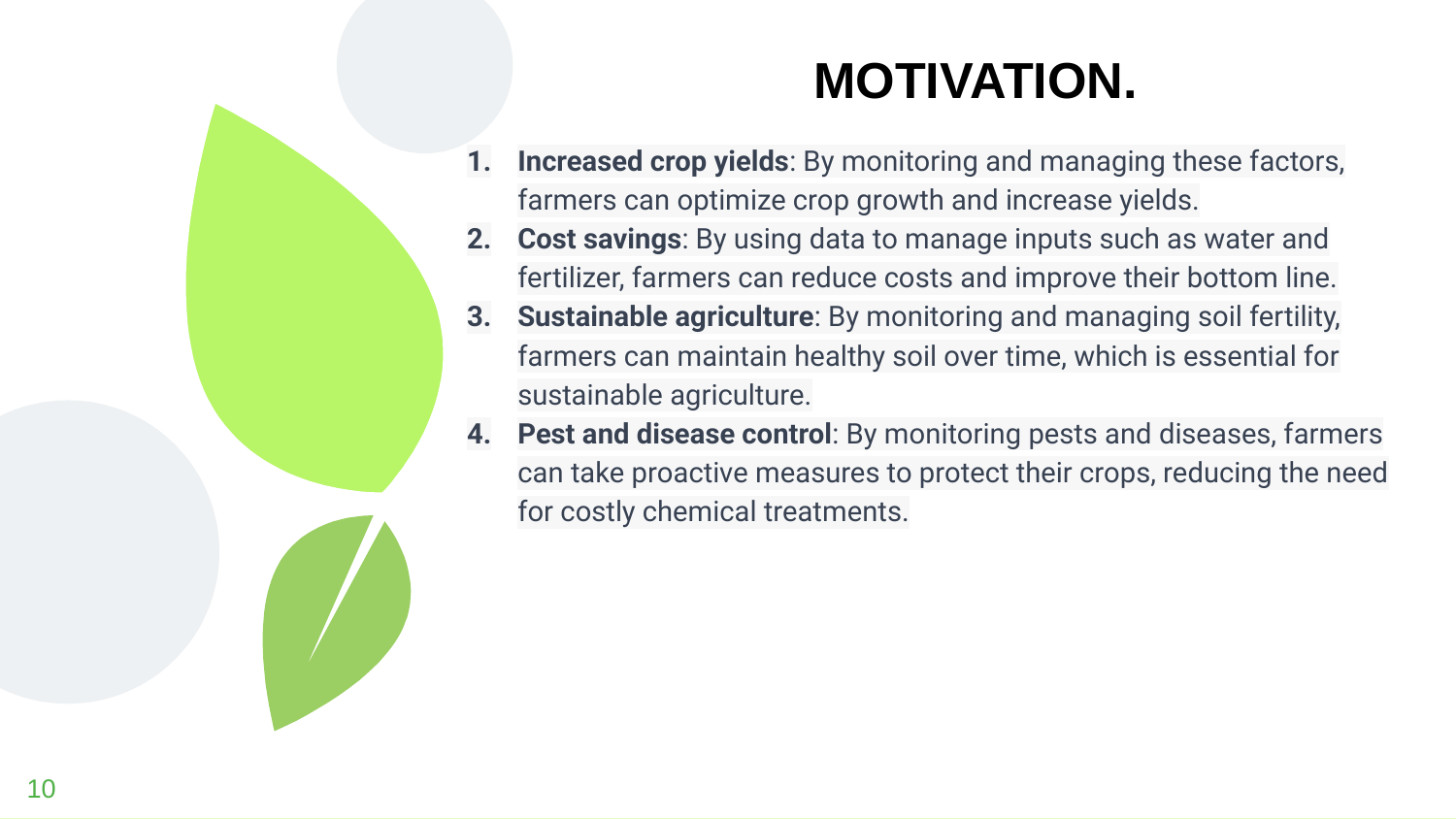

MOTIVATION.
Increased crop yields: By monitoring and managing these factors, farmers can optimize crop growth and increase yields.
Cost savings: By using data to manage inputs such as water and fertilizer, farmers can reduce costs and improve their bottom line.
Sustainable agriculture: By monitoring and managing soil fertility, farmers can maintain healthy soil over time, which is essential for sustainable agriculture.
Pest and disease control: By monitoring pests and diseases, farmers can take proactive measures to protect their crops, reducing the need for costly chemical treatments.

10